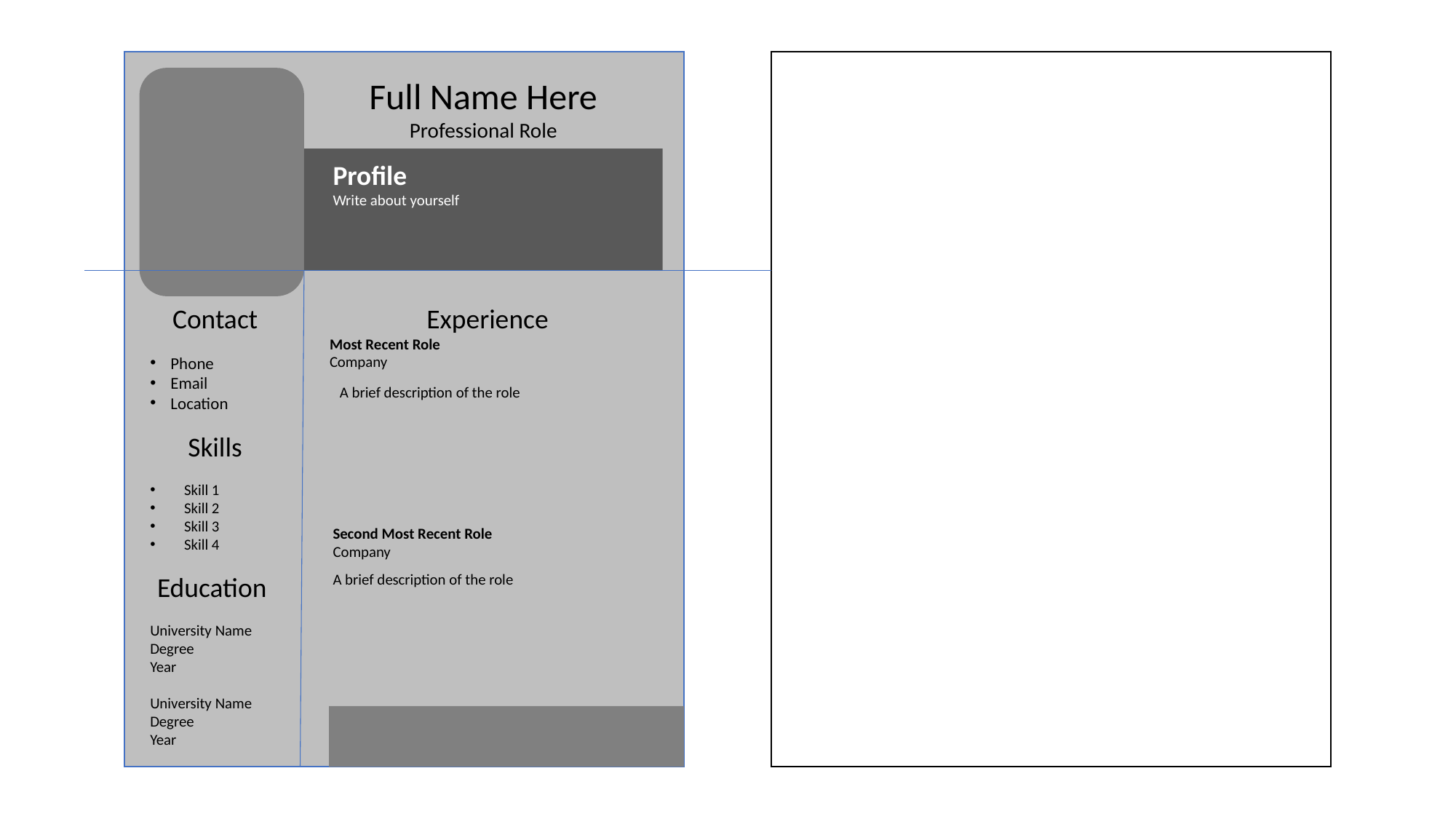

Full Name Here
Professional Role

Profile
Write about yourself
Contact

Phone
Email
Location
Experience
Most Recent Role
Company
A brief description of the role
Skills

Skill 1
Skill 2
Skill 3
Skill 4
Second Most Recent Role
Company
Education

University Name
Degree
Year

University Name
Degree
Year

A brief description of the role